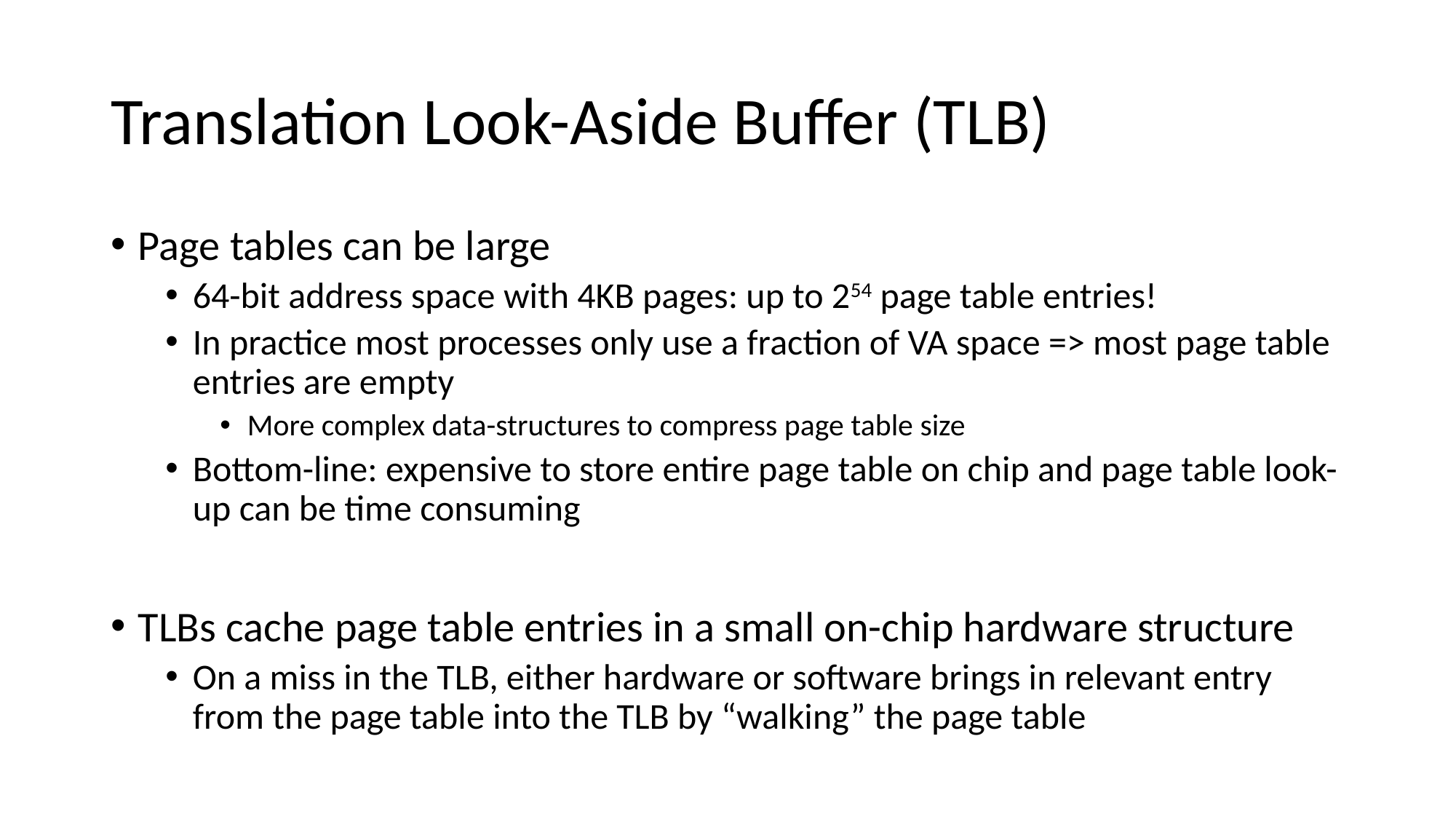

# Translation Look-Aside Buffer (TLB)
Page tables can be large
64-bit address space with 4KB pages: up to 254 page table entries!
In practice most processes only use a fraction of VA space => most page table entries are empty
More complex data-structures to compress page table size
Bottom-line: expensive to store entire page table on chip and page table look-up can be time consuming

TLBs cache page table entries in a small on-chip hardware structure
On a miss in the TLB, either hardware or software brings in relevant entry from the page table into the TLB by “walking” the page table